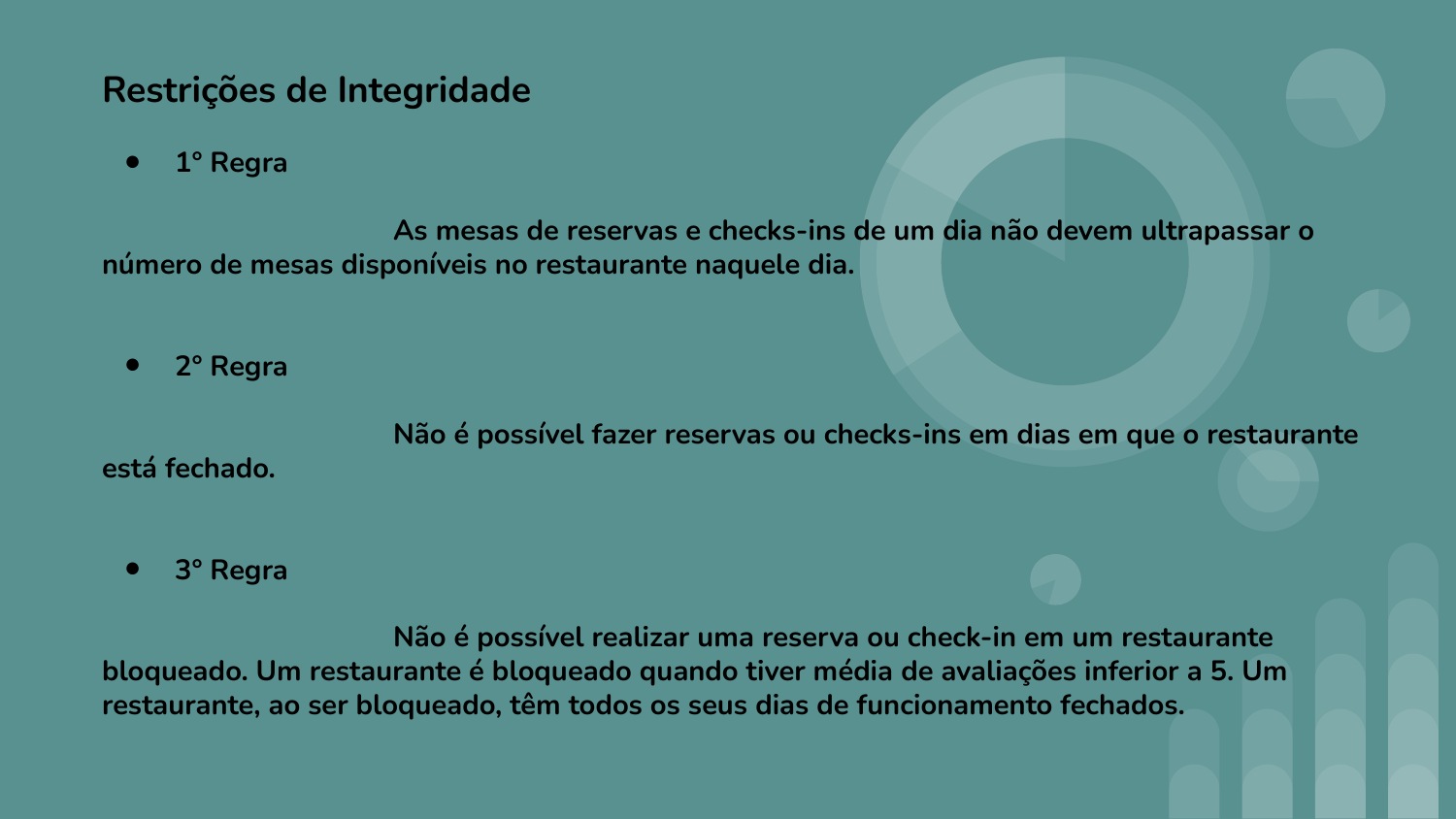

Restrições de Integridade

1° Regra

		As mesas de reservas e checks-ins de um dia não devem ultrapassar o número de mesas disponíveis no restaurante naquele dia.

2° Regra

		Não é possível fazer reservas ou checks-ins em dias em que o restaurante está fechado.

3° Regra

		Não é possível realizar uma reserva ou check-in em um restaurante bloqueado. Um restaurante é bloqueado quando tiver média de avaliações inferior a 5. Um restaurante, ao ser bloqueado, têm todos os seus dias de funcionamento fechados.